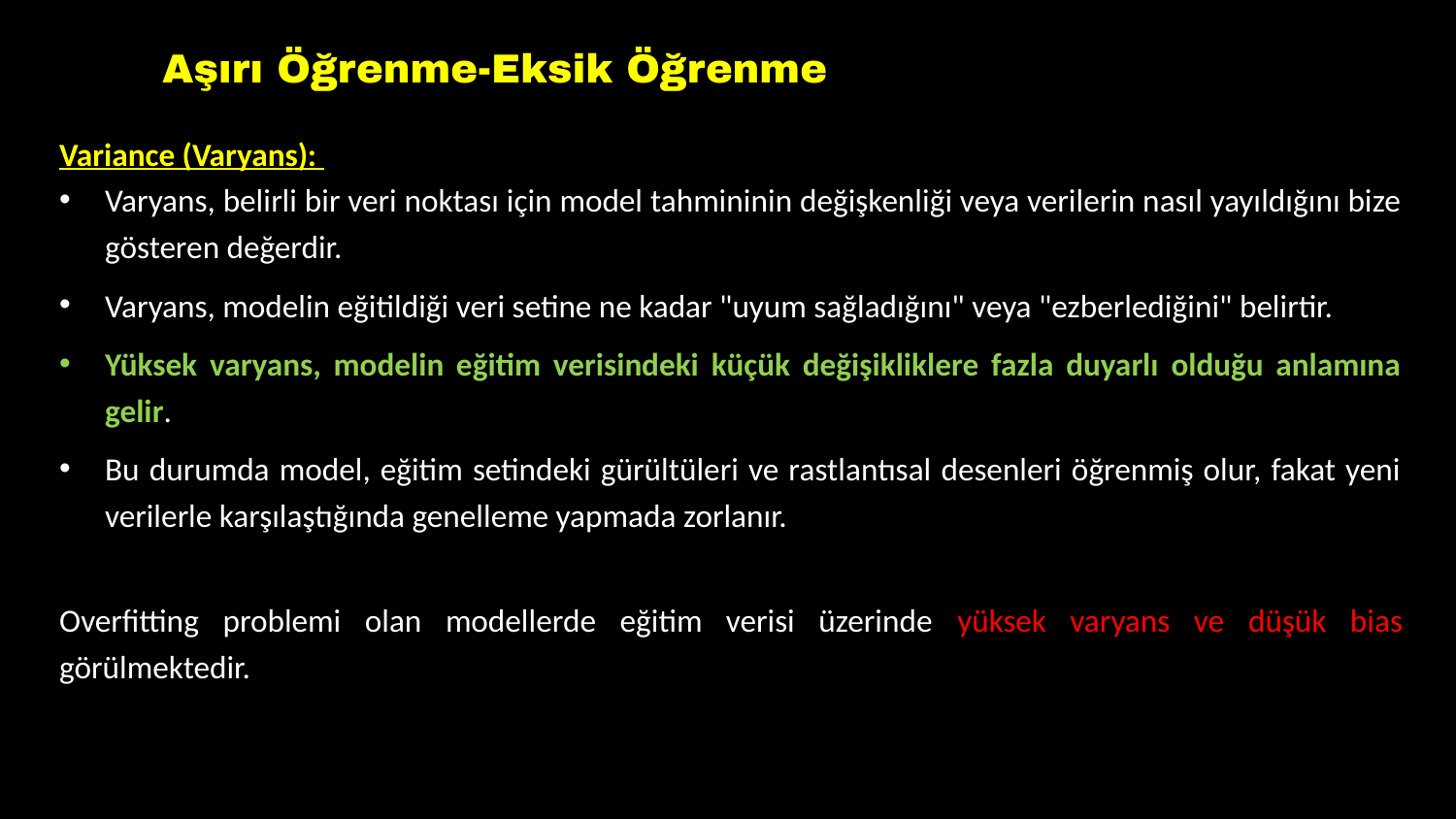

# Aşırı Öğrenme-Eksik Öğrenme
Variance (Varyans):
Varyans, belirli bir veri noktası için model tahmininin değişkenliği veya verilerin nasıl yayıldığını bize gösteren değerdir.
Varyans, modelin eğitildiği veri setine ne kadar "uyum sağladığını" veya "ezberlediğini" belirtir.
Yüksek varyans, modelin eğitim verisindeki küçük değişikliklere fazla duyarlı olduğu anlamına gelir.
Bu durumda model, eğitim setindeki gürültüleri ve rastlantısal desenleri öğrenmiş olur, fakat yeni verilerle karşılaştığında genelleme yapmada zorlanır.

Overfitting problemi olan modellerde eğitim verisi üzerinde yüksek varyans ve düşük bias görülmektedir.